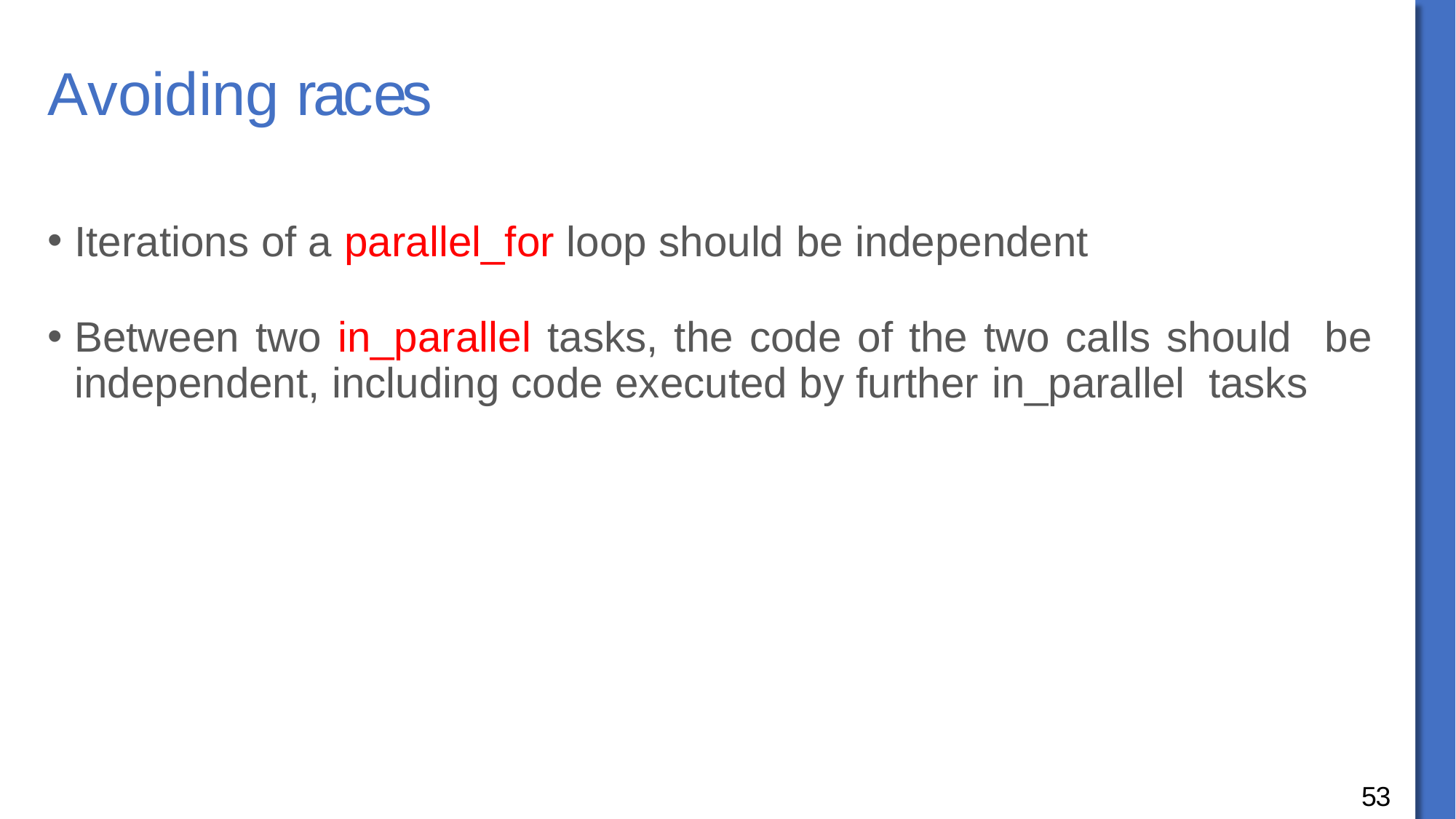

# Avoiding races
Iterations of a parallel_for loop should be independent

Between two in_parallel tasks, the code of the two calls should  be independent, including code executed by further in_parallel  tasks
53